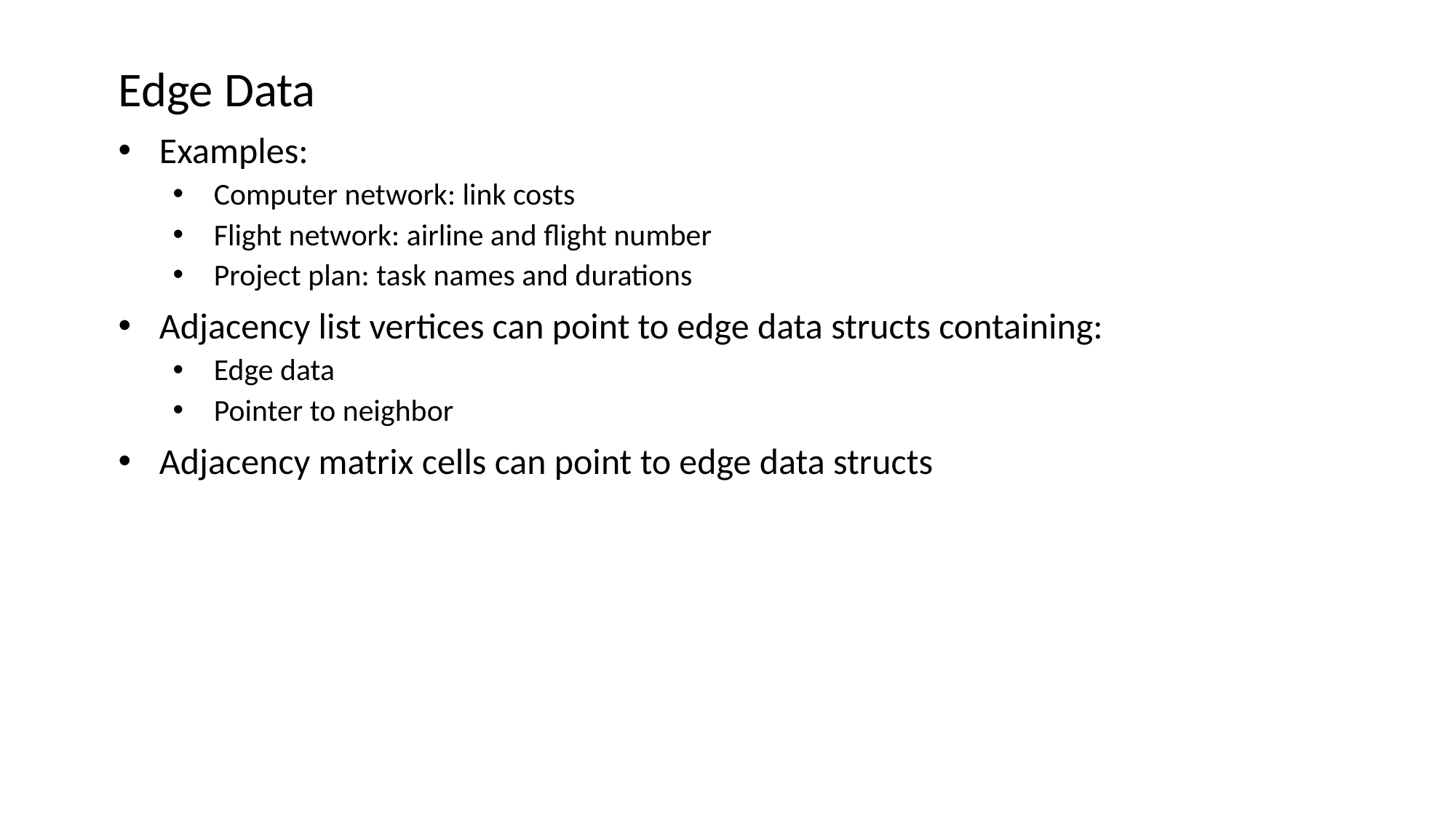

Edge Data
Examples:
Computer network: link costs
Flight network: airline and flight number
Project plan: task names and durations
Adjacency list vertices can point to edge data structs containing:
Edge data
Pointer to neighbor
Adjacency matrix cells can point to edge data structs